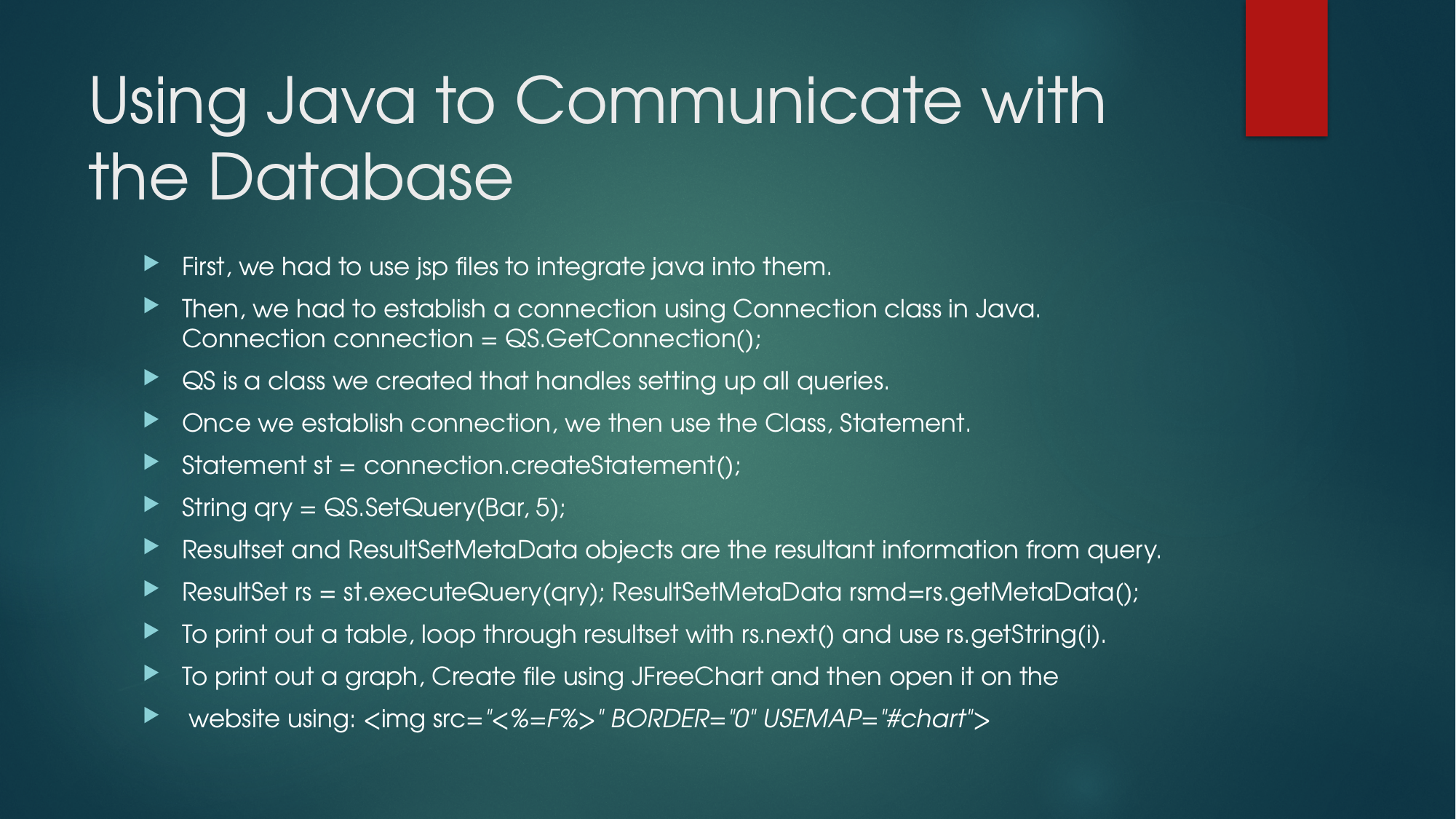

# Using Java to Communicate with the Database
First, we had to use jsp files to integrate java into them.
Then, we had to establish a connection using Connection class in Java. Connection connection = QS.GetConnection();
QS is a class we created that handles setting up all queries.
Once we establish connection, we then use the Class, Statement.
Statement st = connection.createStatement();
String qry = QS.SetQuery(Bar, 5);
Resultset and ResultSetMetaData objects are the resultant information from query.
ResultSet rs = st.executeQuery(qry); ResultSetMetaData rsmd=rs.getMetaData();
To print out a table, loop through resultset with rs.next() and use rs.getString(i).
To print out a graph, Create file using JFreeChart and then open it on the
 website using: <img src="<%=F%>" BORDER="0" USEMAP="#chart">